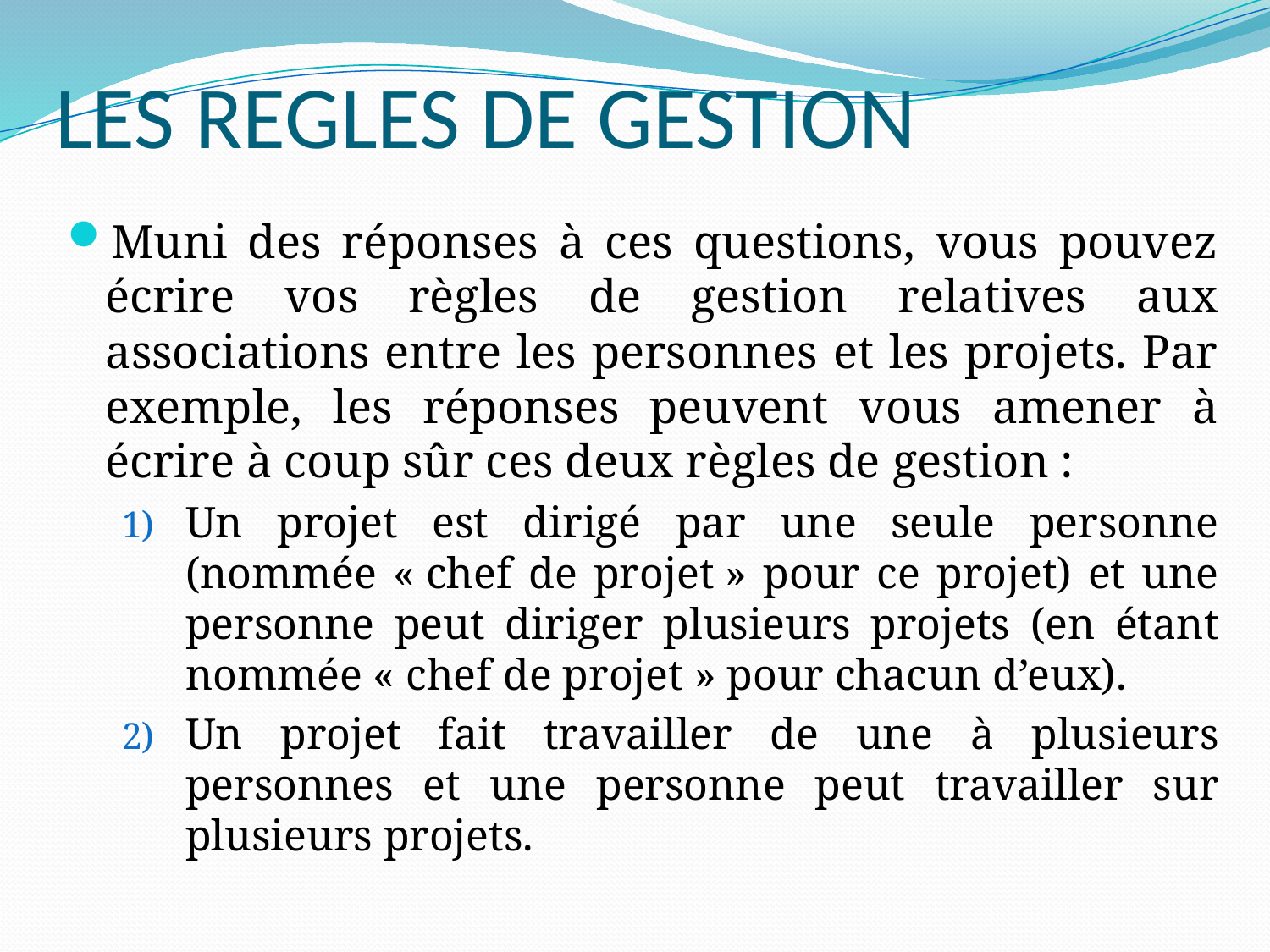

# LES REGLES DE GESTION
Muni des réponses à ces questions, vous pouvez écrire vos règles de gestion relatives aux associations entre les personnes et les projets. Par exemple, les réponses peuvent vous amener à écrire à coup sûr ces deux règles de gestion :
Un projet est dirigé par une seule personne (nommée « chef de projet » pour ce projet) et une personne peut diriger plusieurs projets (en étant nommée « chef de projet » pour chacun d’eux).
Un projet fait travailler de une à plusieurs personnes et une personne peut travailler sur plusieurs projets.